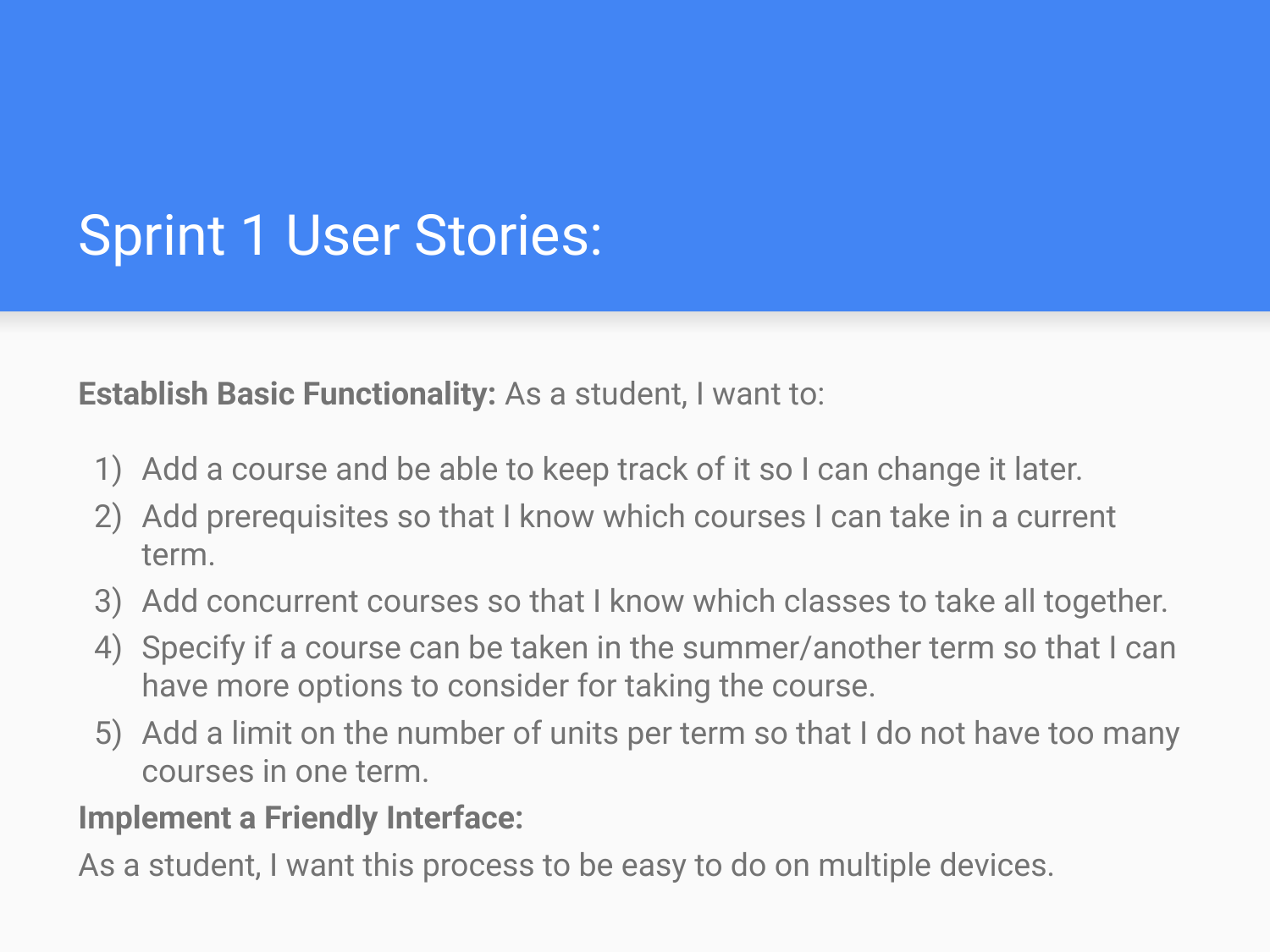

# Sprint 1 User Stories:
Establish Basic Functionality: As a student, I want to:
Add a course and be able to keep track of it so I can change it later.
Add prerequisites so that I know which courses I can take in a current term.
Add concurrent courses so that I know which classes to take all together.
Specify if a course can be taken in the summer/another term so that I can have more options to consider for taking the course.
Add a limit on the number of units per term so that I do not have too many courses in one term.
Implement a Friendly Interface:
As a student, I want this process to be easy to do on multiple devices.